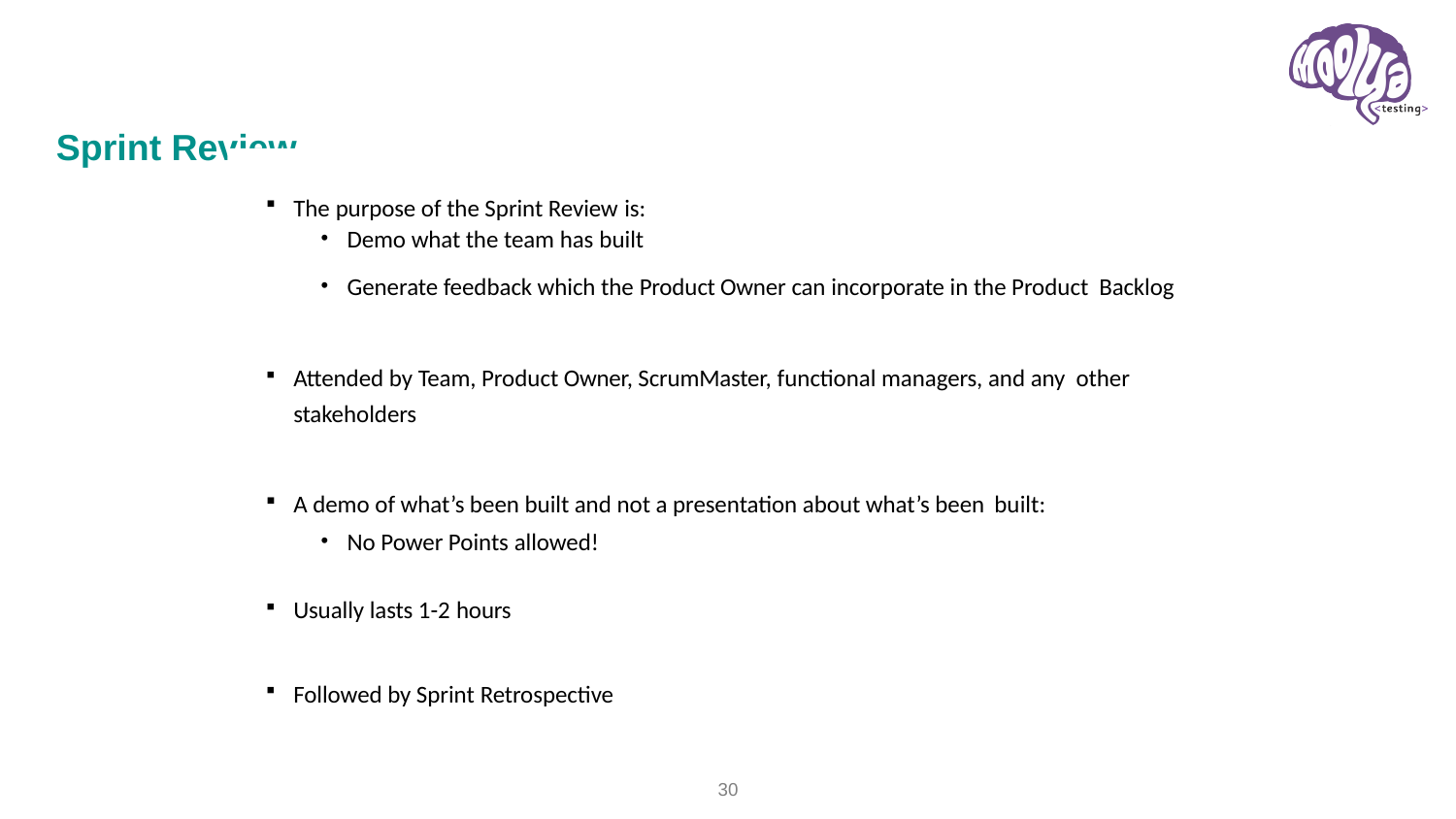

# Sprint Review

The purpose of the Sprint Review is:
Demo what the team has built
Generate feedback which the Product Owner can incorporate in the Product  Backlog

Attended by Team, Product Owner, ScrumMaster, functional managers, and any  other stakeholders

A demo of what’s been built and not a presentation about what’s been built:
No Power Points allowed!

Usually lasts 1-2 hours

Followed by Sprint Retrospective